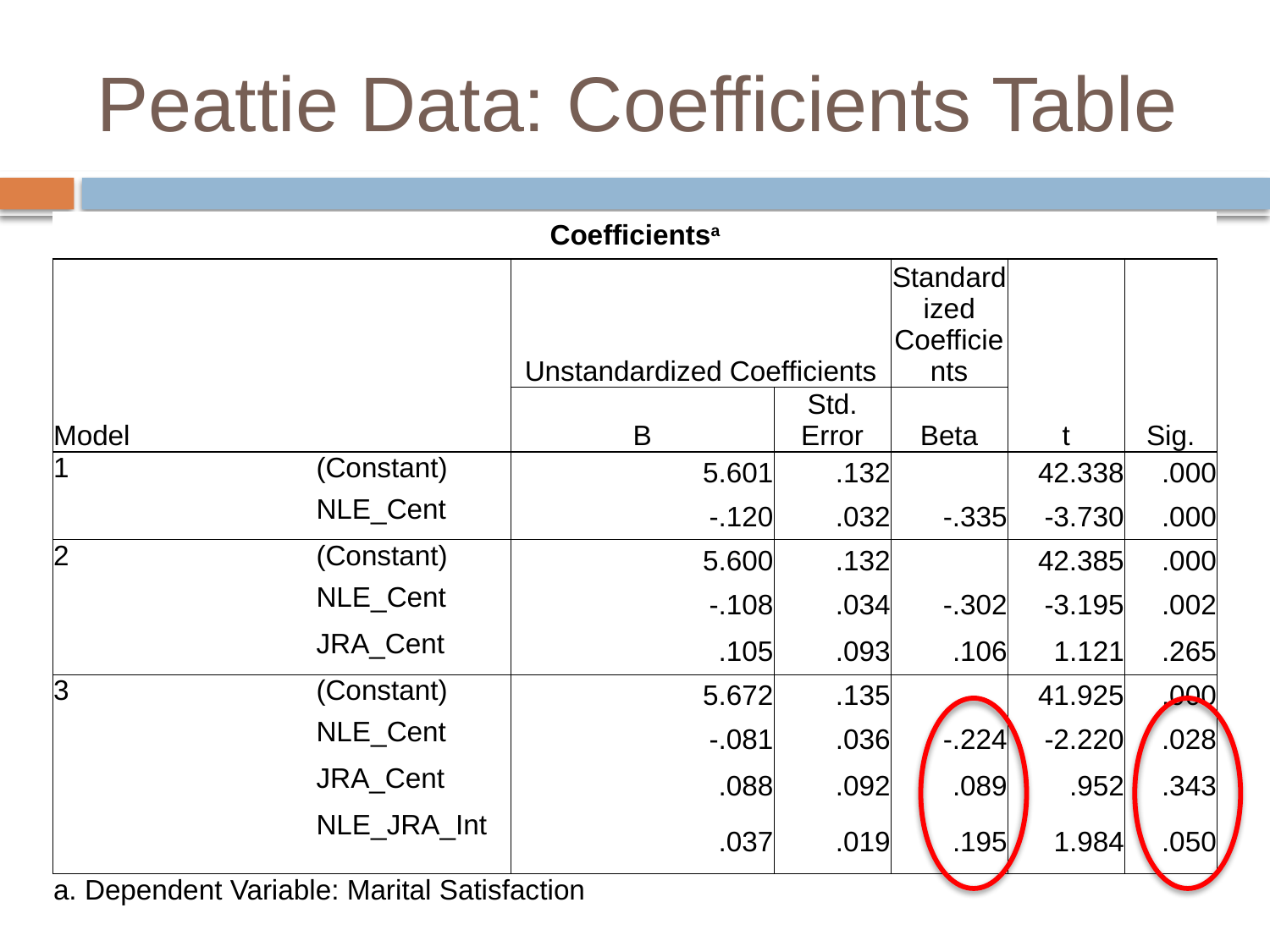

# Peattie Data: Coefficients Table
| Coefficientsa |  |  |  |  |  |  |
| --- | --- | --- | --- | --- | --- | --- |
| Model |  | Unstandardized Coefficients |  | Standardized Coefficients | t | Sig. |
|  |  | B | Std. Error | Beta |  |  |
| 1 | (Constant) | 5.601 | .132 |  | 42.338 | .000 |
|  | NLE\_Cent | -.120 | .032 | -.335 | -3.730 | .000 |
| 2 | (Constant) | 5.600 | .132 |  | 42.385 | .000 |
|  | NLE\_Cent | -.108 | .034 | -.302 | -3.195 | .002 |
|  | JRA\_Cent | .105 | .093 | .106 | 1.121 | .265 |
| 3 | (Constant) | 5.672 | .135 |  | 41.925 | .000 |
|  | NLE\_Cent | -.081 | .036 | -.224 | -2.220 | .028 |
|  | JRA\_Cent | .088 | .092 | .089 | .952 | .343 |
|  | NLE\_JRA\_Int | .037 | .019 | .195 | 1.984 | .050 |
| a. Dependent Variable: Marital Satisfaction |  |  |  |  |  |  |